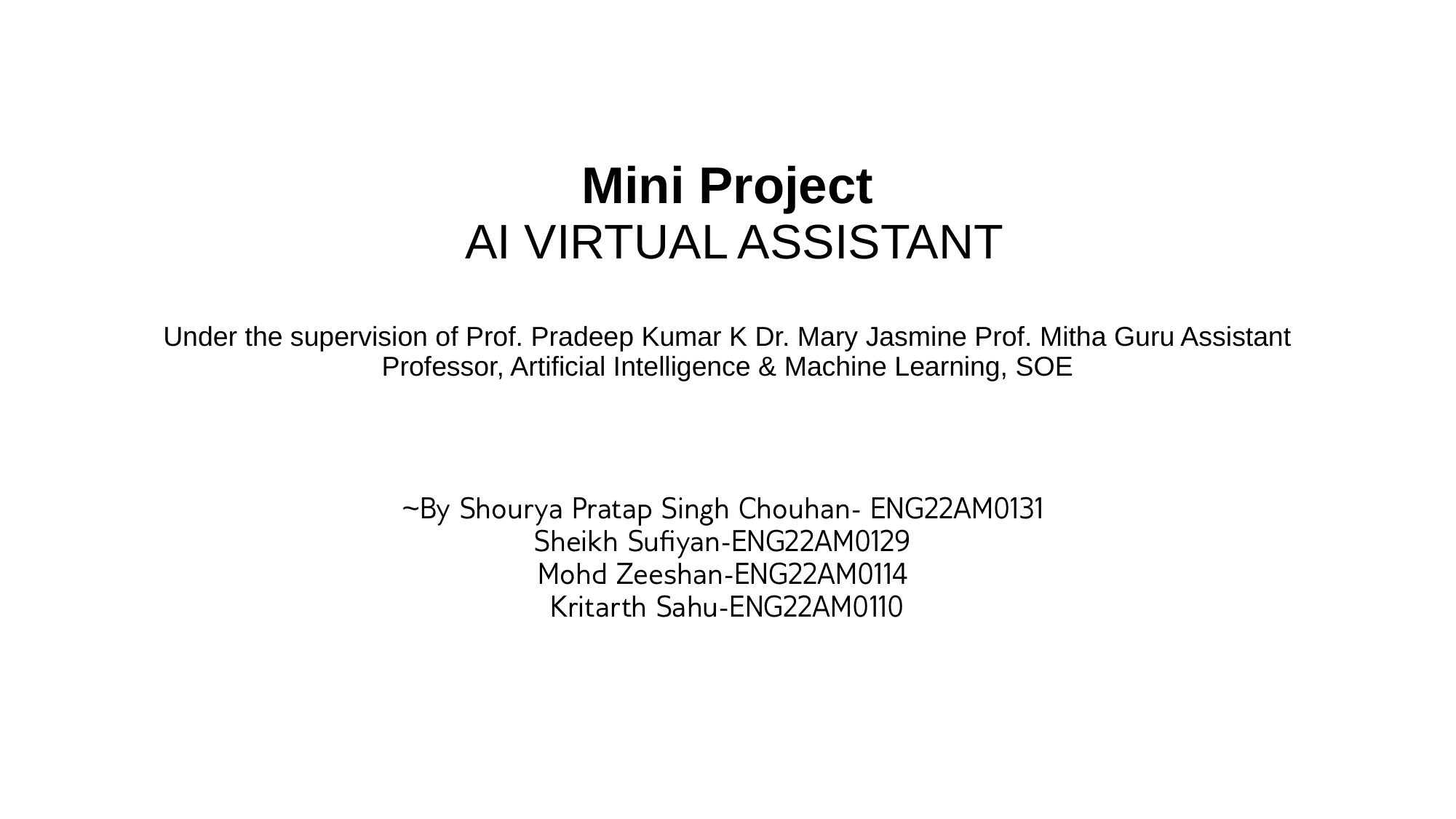

# Mini Project AI VIRTUAL ASSISTANT Under the supervision of Prof. Pradeep Kumar K Dr. Mary Jasmine Prof. Mitha Guru Assistant Professor, Artificial Intelligence & Machine Learning, SOE
~By Shourya Pratap Singh Chouhan- ENG22AM0131
Sheikh Sufiyan-ENG22AM0129
Mohd Zeeshan-ENG22AM0114
Kritarth Sahu-ENG22AM0110